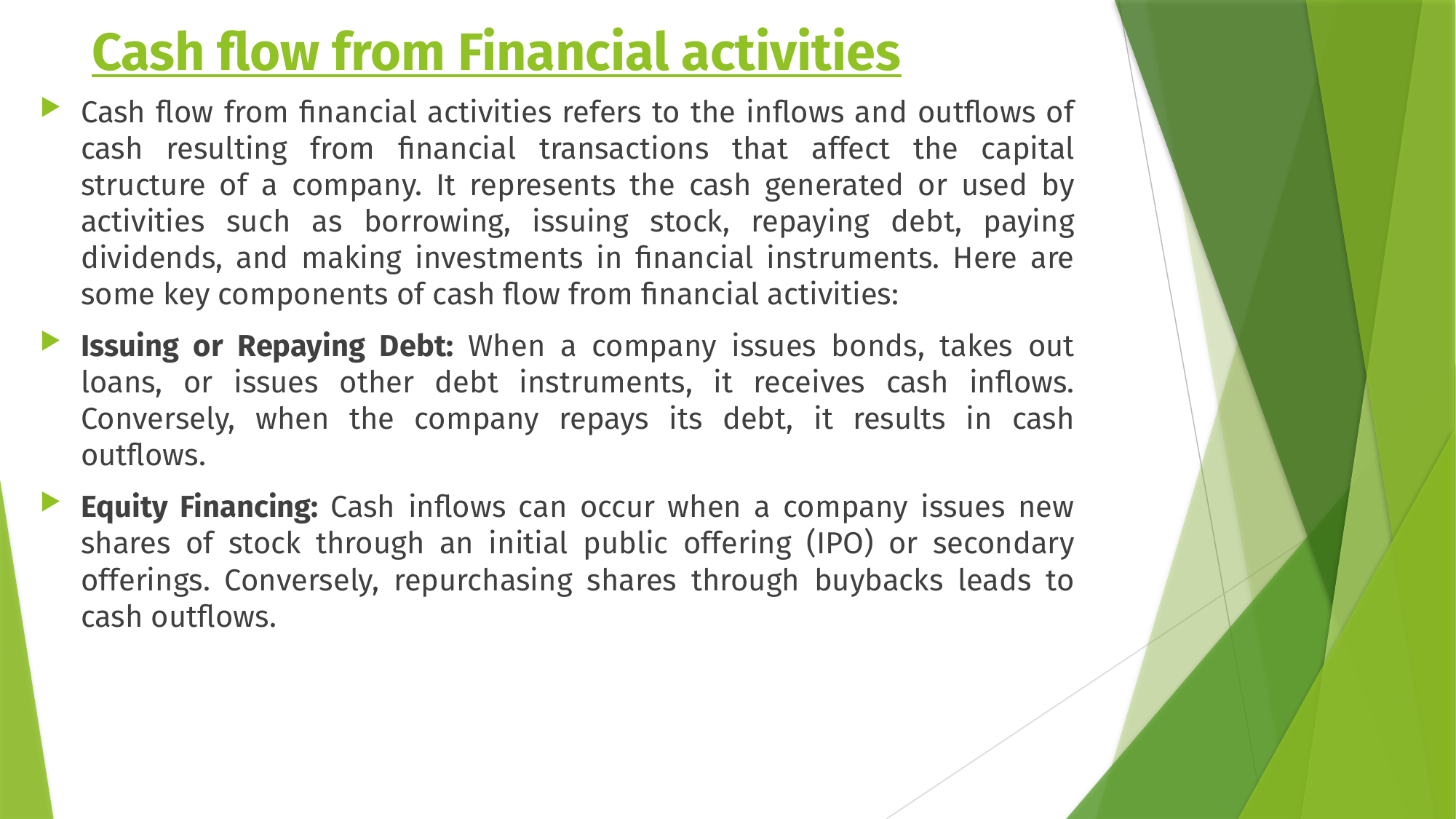

# Cash flow from Financial activities
Cash flow from financial activities refers to the inflows and outflows of cash resulting from financial transactions that affect the capital structure of a company. It represents the cash generated or used by activities such as borrowing, issuing stock, repaying debt, paying dividends, and making investments in financial instruments. Here are some key components of cash flow from financial activities:
Issuing or Repaying Debt: When a company issues bonds, takes out loans, or issues other debt instruments, it receives cash inflows. Conversely, when the company repays its debt, it results in cash outflows.
Equity Financing: Cash inflows can occur when a company issues new shares of stock through an initial public offering (IPO) or secondary offerings. Conversely, repurchasing shares through buybacks leads to cash outflows.